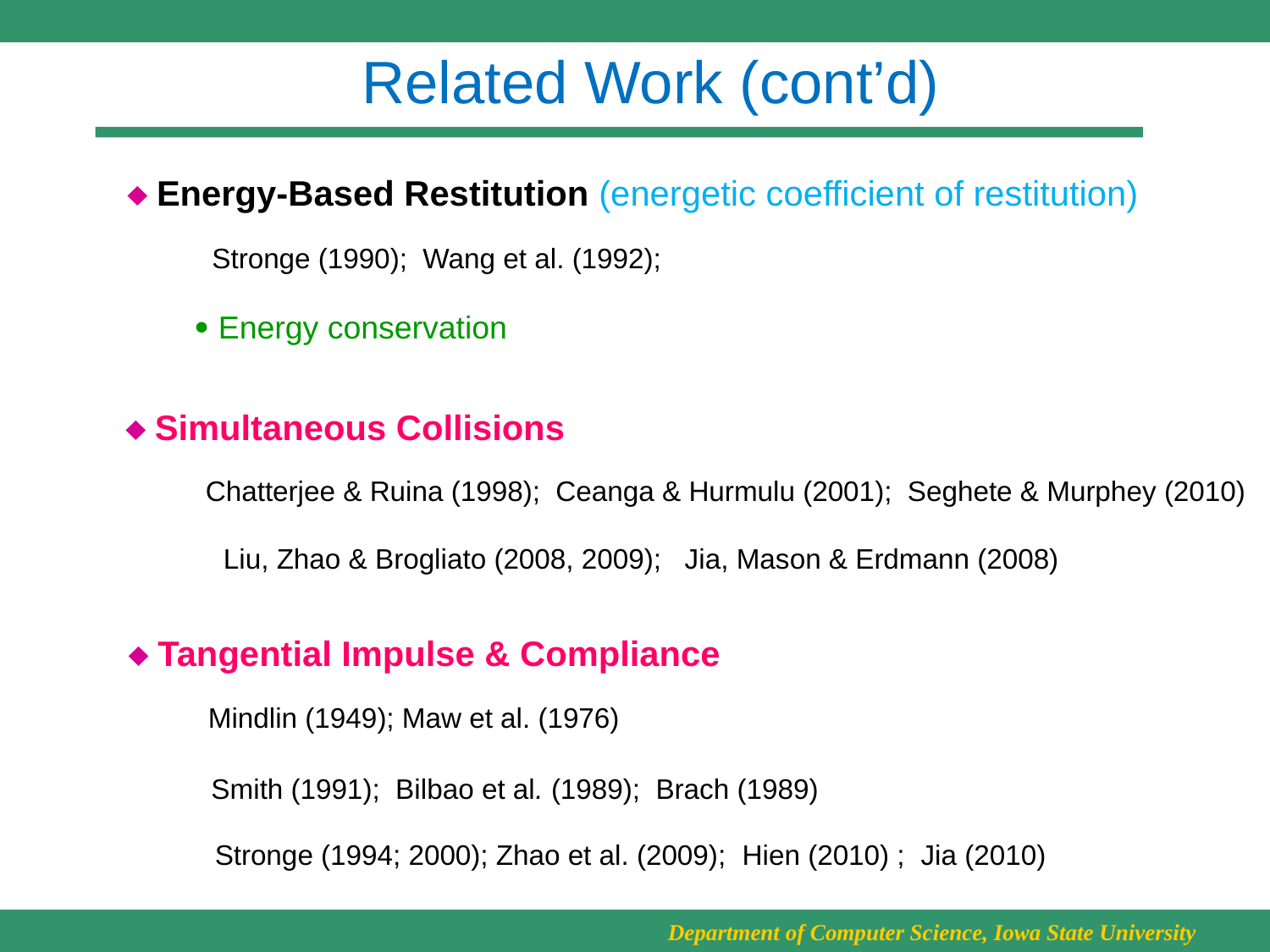

# Related Work (cont’d)
♦ Energy-Based Restitution (energetic coefficient of restitution)
Stronge (1990);  Wang et al. (1992);
• Energy conservation
♦ Simultaneous Collisions
Chatterjee & Ruina (1998);  Ceanga & Hurmulu (2001);  Seghete & Murphey (2010)
Liu, Zhao & Brogliato (2008, 2009);   Jia, Mason & Erdmann (2008)
♦ Tangential Impulse & Compliance
Mindlin (1949); Maw et al. (1976)
Smith (1991);  Bilbao et al. (1989);  Brach (1989)
Stronge (1994; 2000); Zhao et al. (2009);  Hien (2010) ;  Jia (2010)